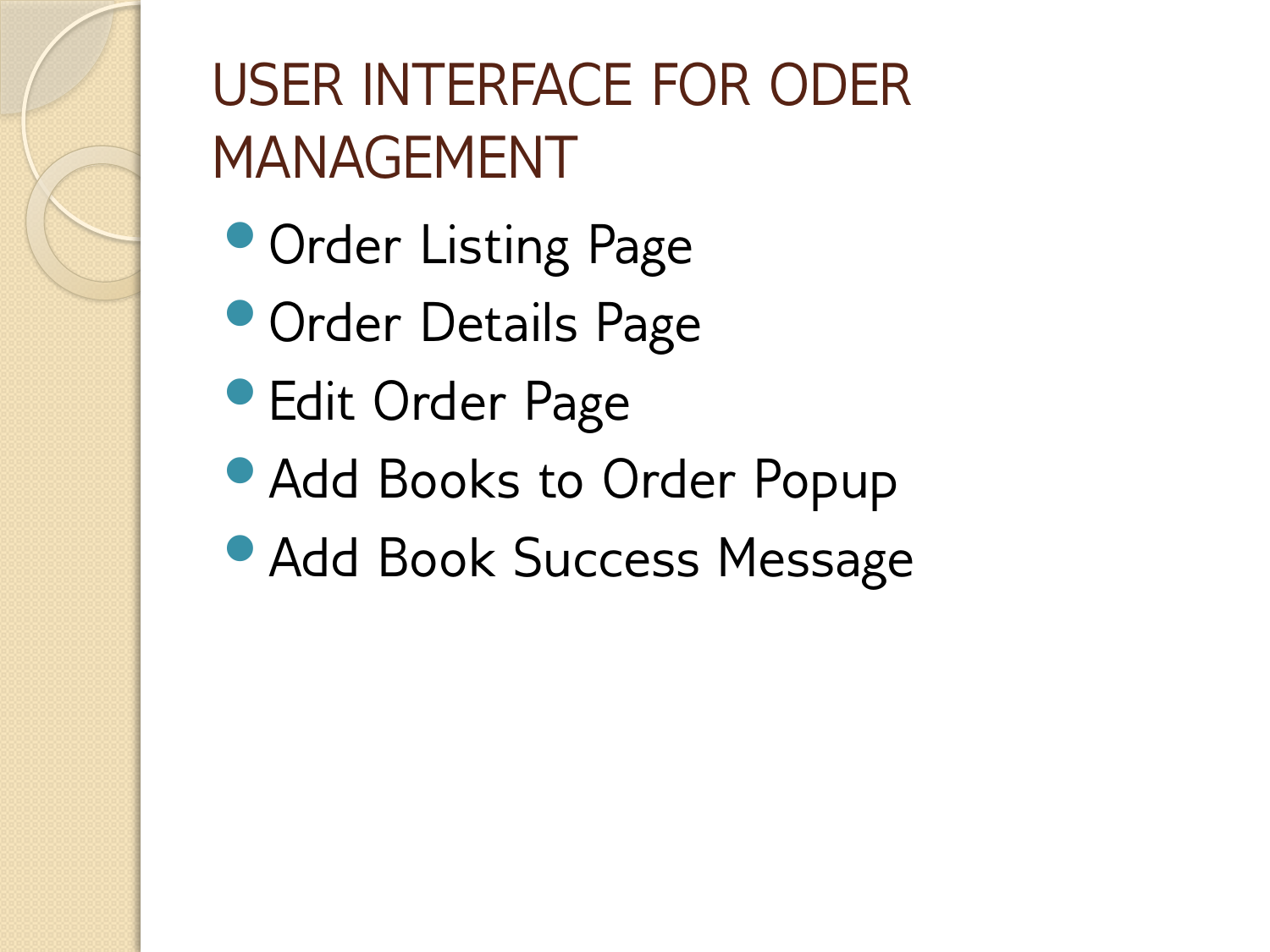

# USER INTERFACE FOR ODER MANAGEMENT
Order Listing Page
Order Details Page
Edit Order Page
Add Books to Order Popup
Add Book Success Message